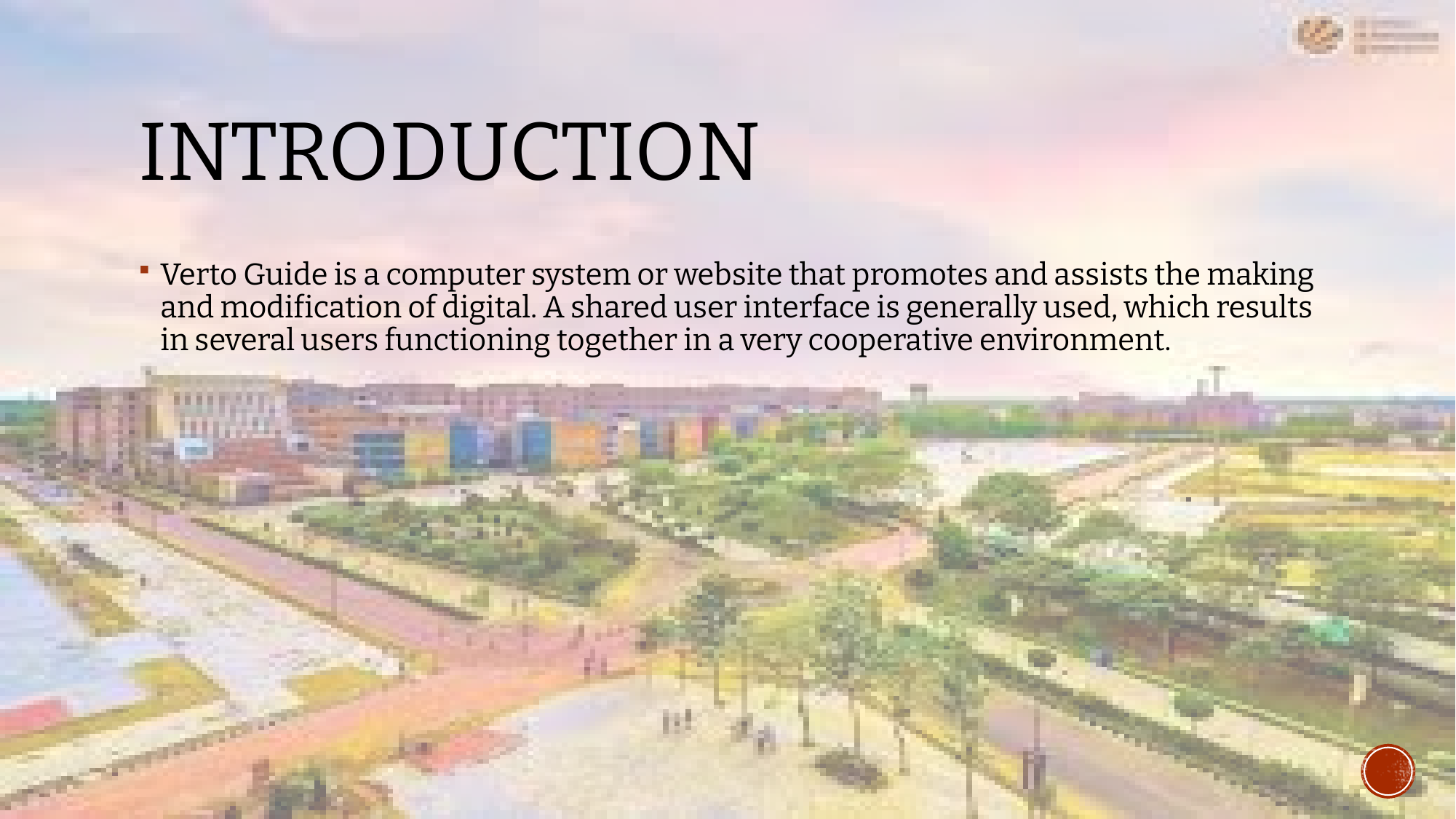

# Introduction
Verto Guide is a computer system or website that promotes and assists the making and modification of digital. A shared user interface is generally used, which results in several users functioning together in a very cooperative environment.